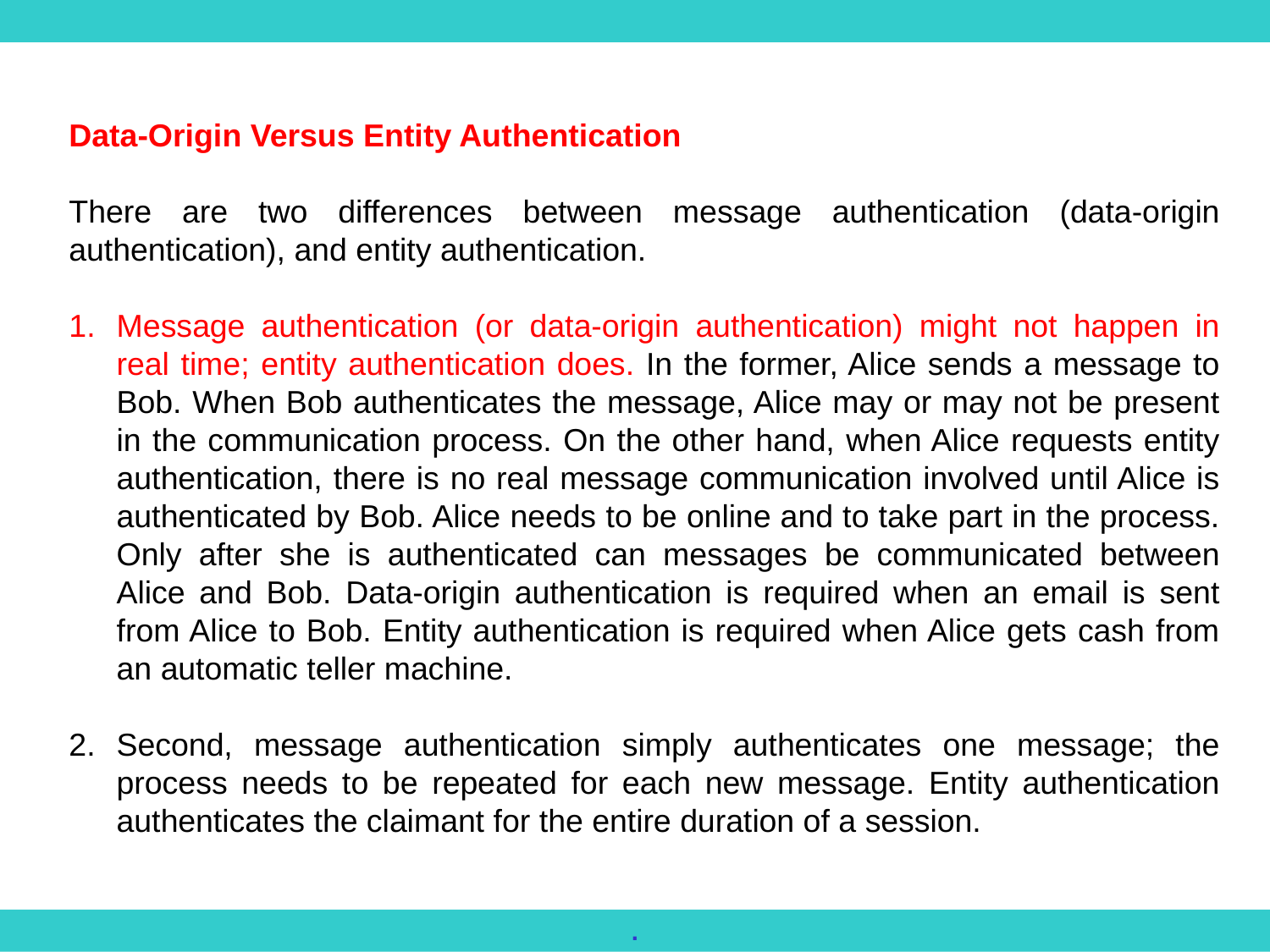

Data-Origin Versus Entity Authentication

There are two differences between message authentication (data-origin authentication), and entity authentication.

Message authentication (or data-origin authentication) might not happen in real time; entity authentication does. In the former, Alice sends a message to Bob. When Bob authenticates the message, Alice may or may not be present in the communication process. On the other hand, when Alice requests entity authentication, there is no real message communication involved until Alice is authenticated by Bob. Alice needs to be online and to take part in the process. Only after she is authenticated can messages be communicated between Alice and Bob. Data-origin authentication is required when an email is sent from Alice to Bob. Entity authentication is required when Alice gets cash from an automatic teller machine.

Second, message authentication simply authenticates one message; the process needs to be repeated for each new message. Entity authentication authenticates the claimant for the entire duration of a session.
.